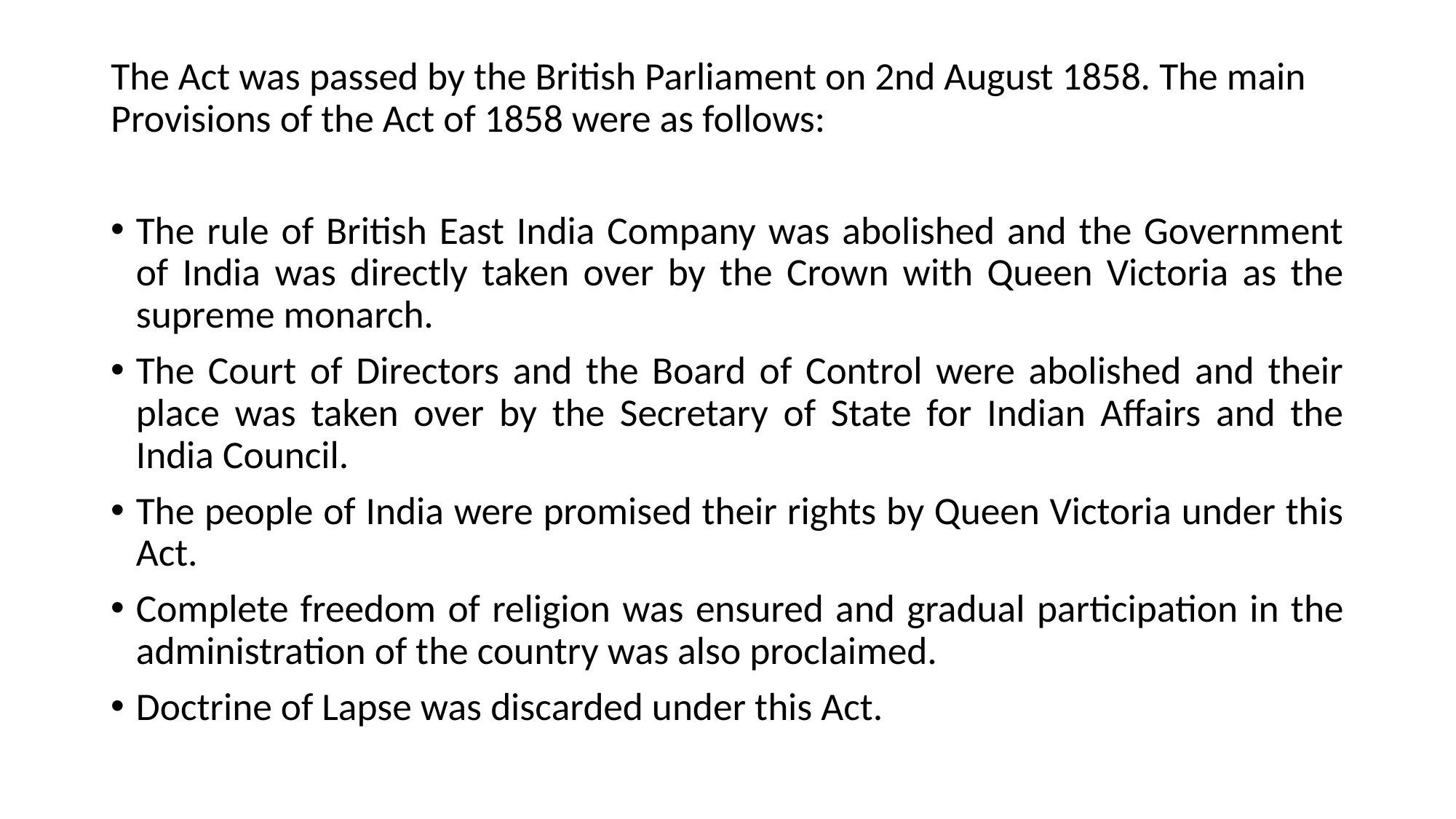

The Act was passed by the British Parliament on 2nd August 1858. The main Provisions of the Act of 1858 were as follows:

The rule of British East India Company was abolished and the Government of India was directly taken over by the Crown with Queen Victoria as the supreme monarch.
The Court of Directors and the Board of Control were abolished and their place was taken over by the Secretary of State for Indian Affairs and the India Council.
The people of India were promised their rights by Queen Victoria under this Act.
Complete freedom of religion was ensured and gradual participation in the administration of the country was also proclaimed.
Doctrine of Lapse was discarded under this Act.